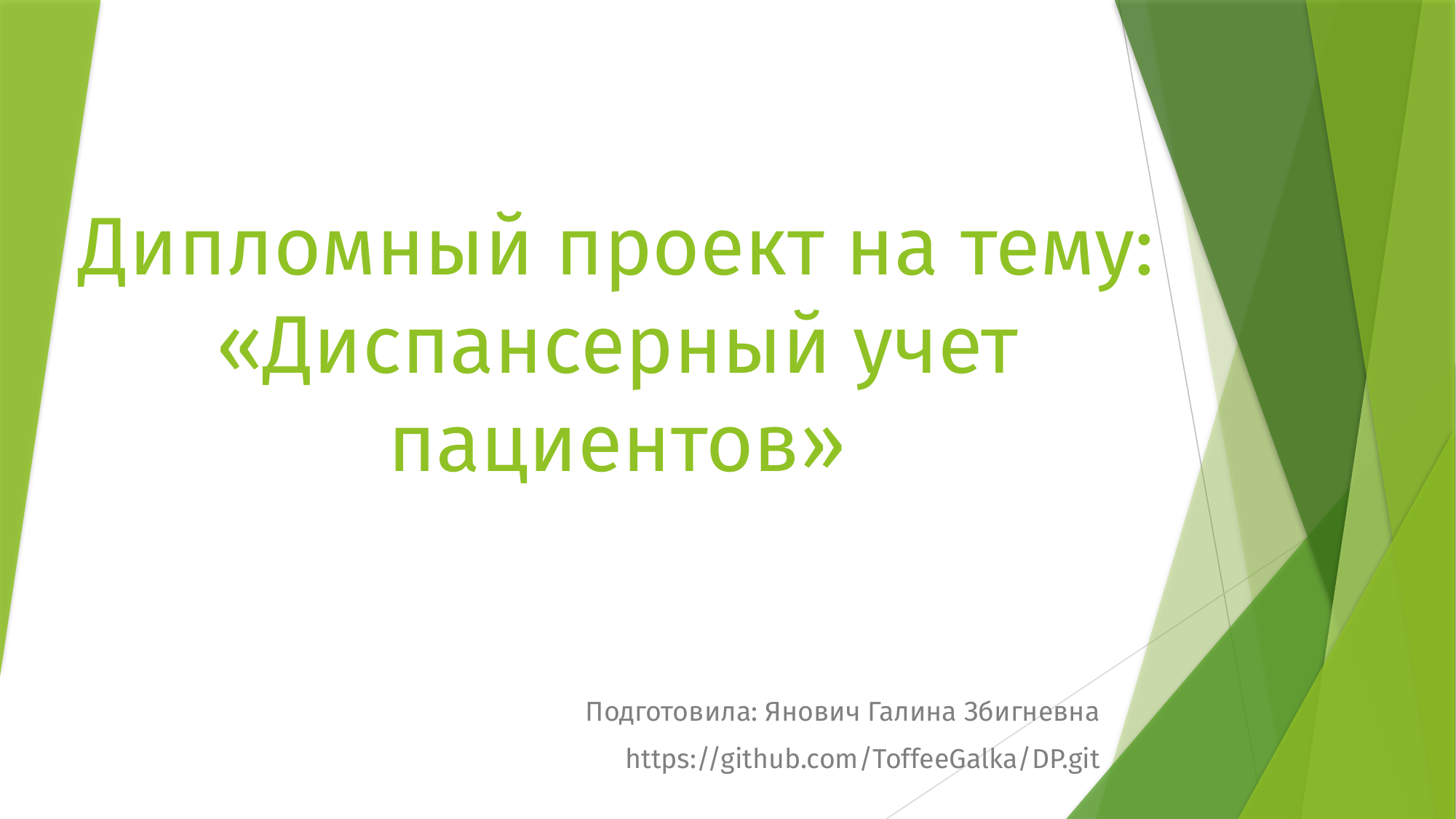

# Дипломный проект на тему: «Диспансерный учет пациентов»
Подготовила: Янович Галина Збигневна
https://github.com/ToffeeGalka/DP.git